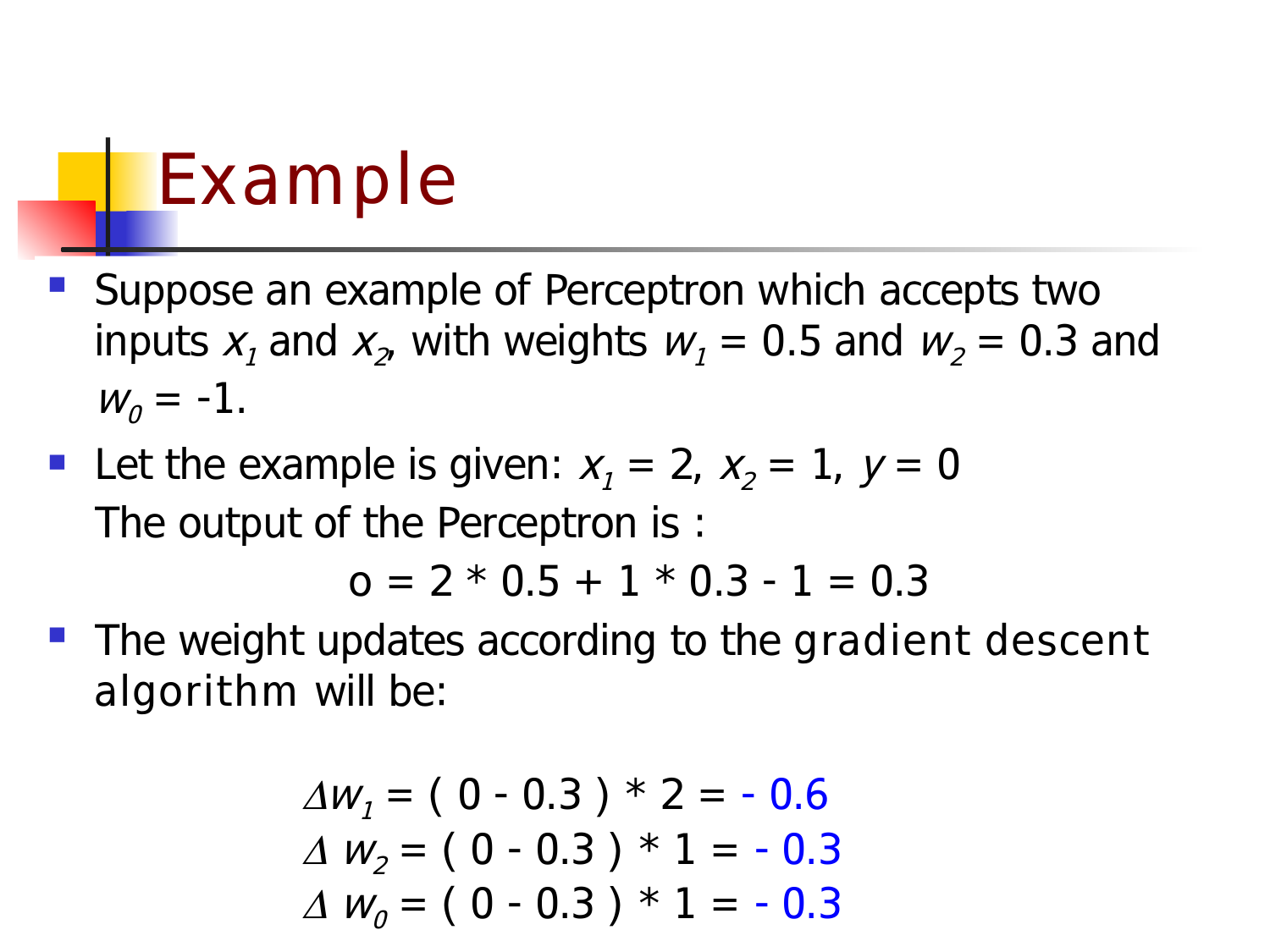

Example
Suppose an example of Perceptron which accepts two inputs x1 and x2, with weights w1 = 0.5 and w2 = 0.3 and w0 = -1.
Let the example is given: x1 = 2, x2 = 1, y = 0
The output of the Perceptron is :
			o = 2 * 0.5 + 1 * 0.3 - 1 = 0.3
The weight updates according to the gradient descent algorithm will be:

Δw1 = ( 0 - 0.3 ) * 2 = - 0.6
Δ w2 = ( 0 - 0.3 ) * 1 = - 0.3
Δ w0 = ( 0 - 0.3 ) * 1 = - 0.3